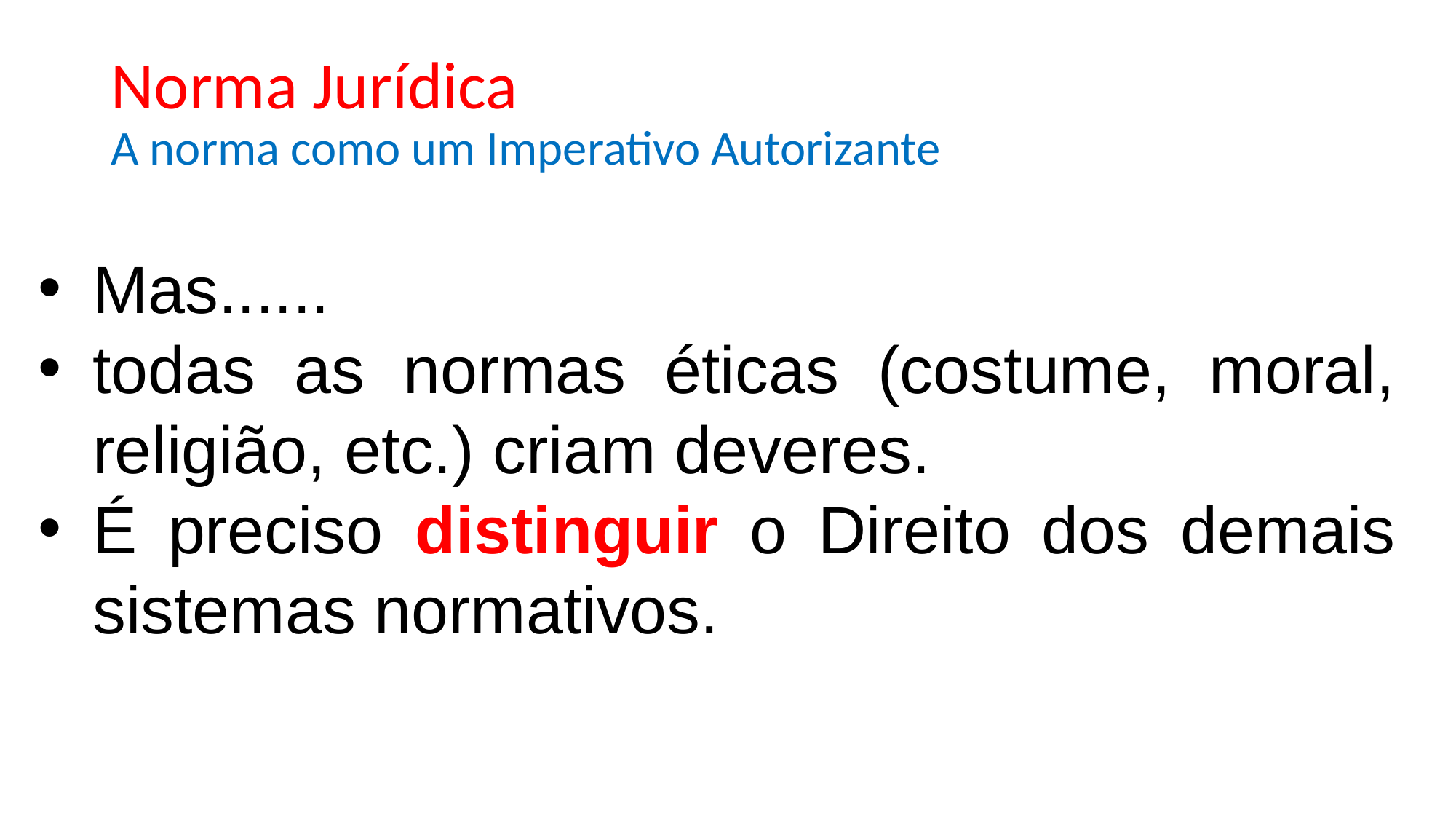

# Norma Jurídica A norma como um Imperativo Autorizante
Mas......
todas as normas éticas (costume, moral, religião, etc.) criam deveres.
É preciso distinguir o Direito dos demais sistemas normativos.